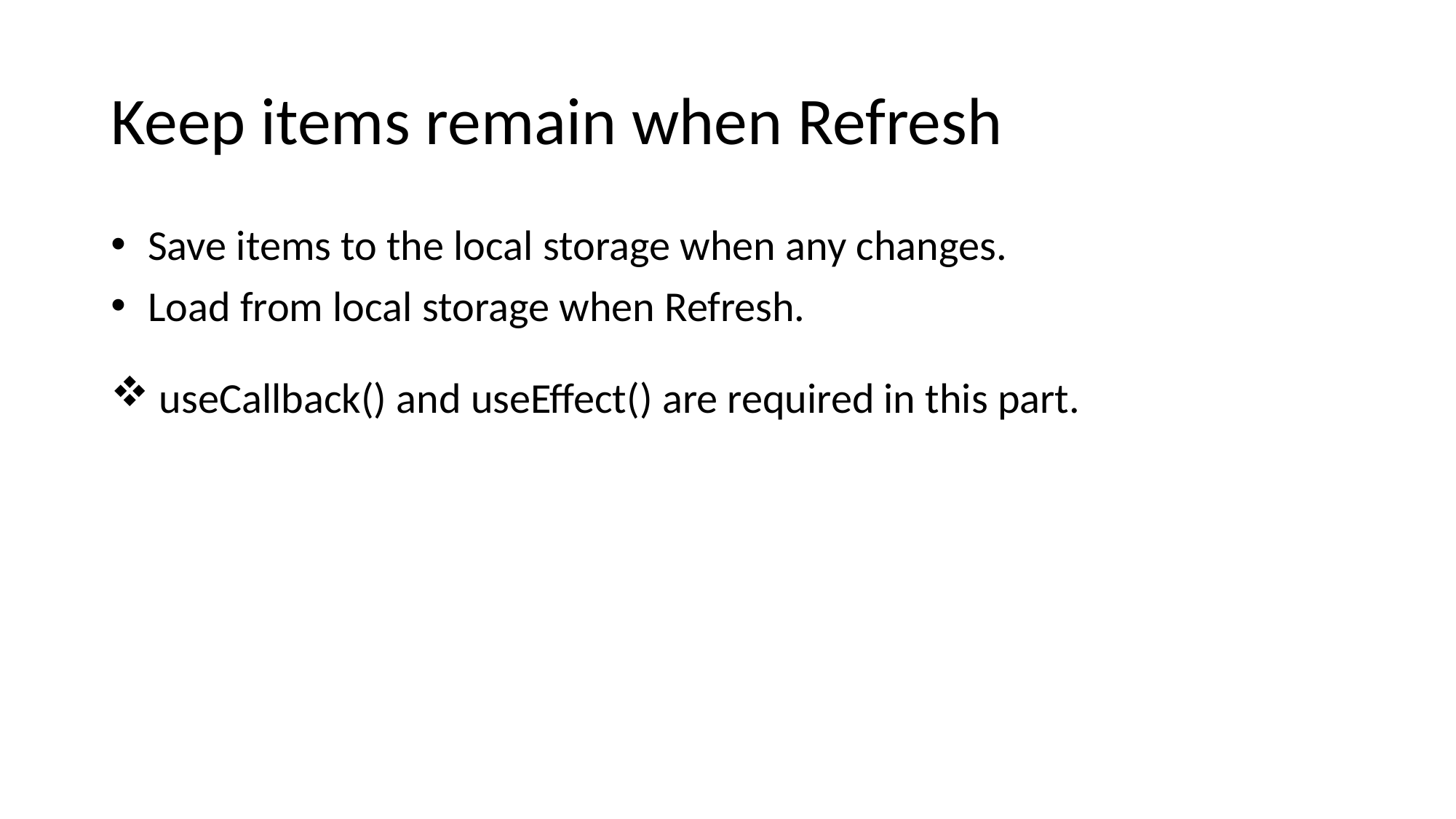

# Keep items remain when Refresh
 Save items to the local storage when any changes.
 Load from local storage when Refresh.
 useCallback() and useEffect() are required in this part.